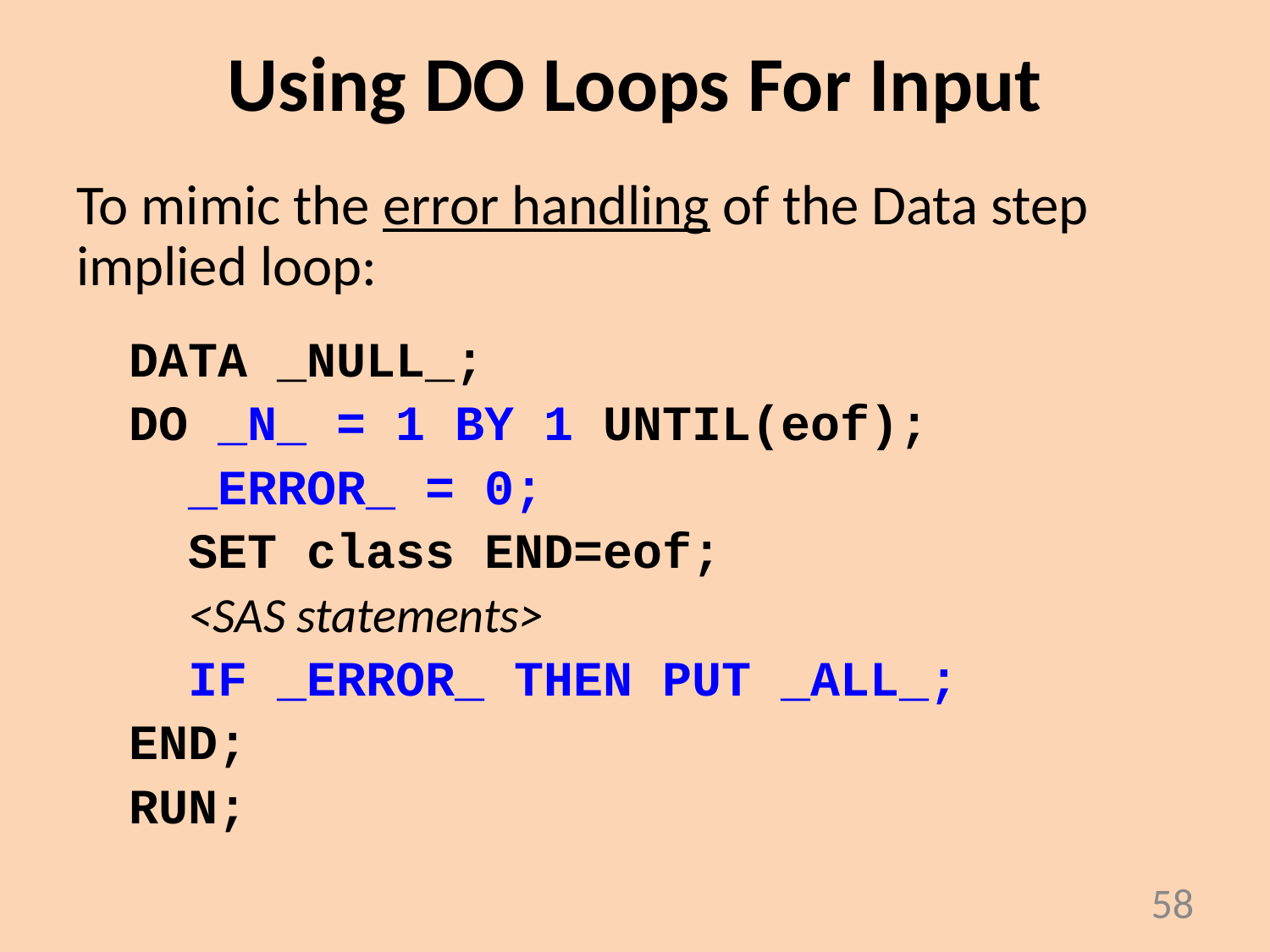

# Using DO Loops For Input
To mimic the error handling of the Data step
implied loop:
DATA _NULL_;
DO _N_ = 1 BY 1 UNTIL(eof);
  _ERROR_ = 0;
  SET class END=eof;
  <SAS statements>
  IF _ERROR_ THEN PUT _ALL_;
END;
RUN;
58